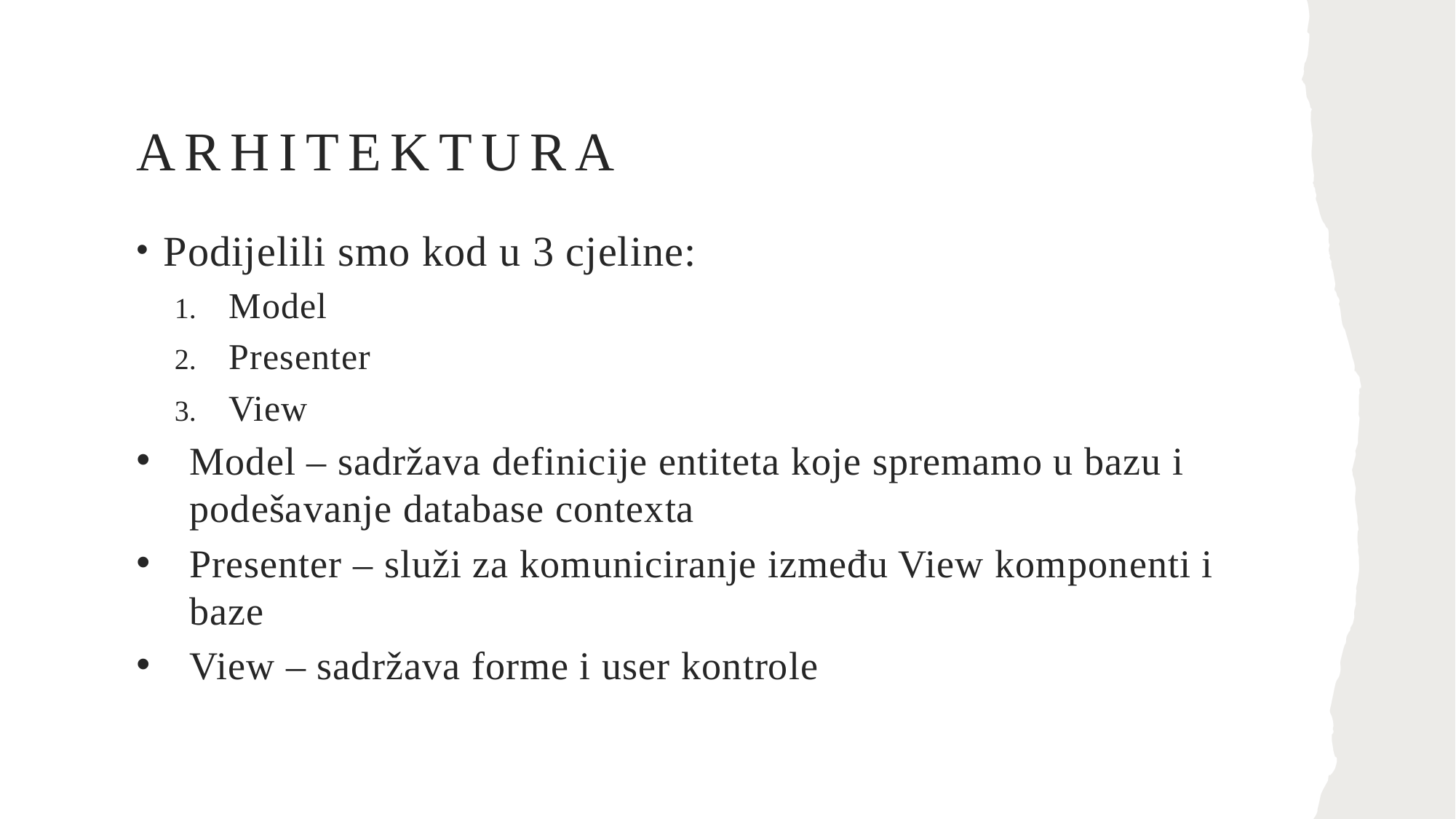

# arhitektura
Podijelili smo kod u 3 cjeline:
Model
Presenter
View
Model – sadržava definicije entiteta koje spremamo u bazu i podešavanje database contexta
Presenter – služi za komuniciranje između View komponenti i baze
View – sadržava forme i user kontrole